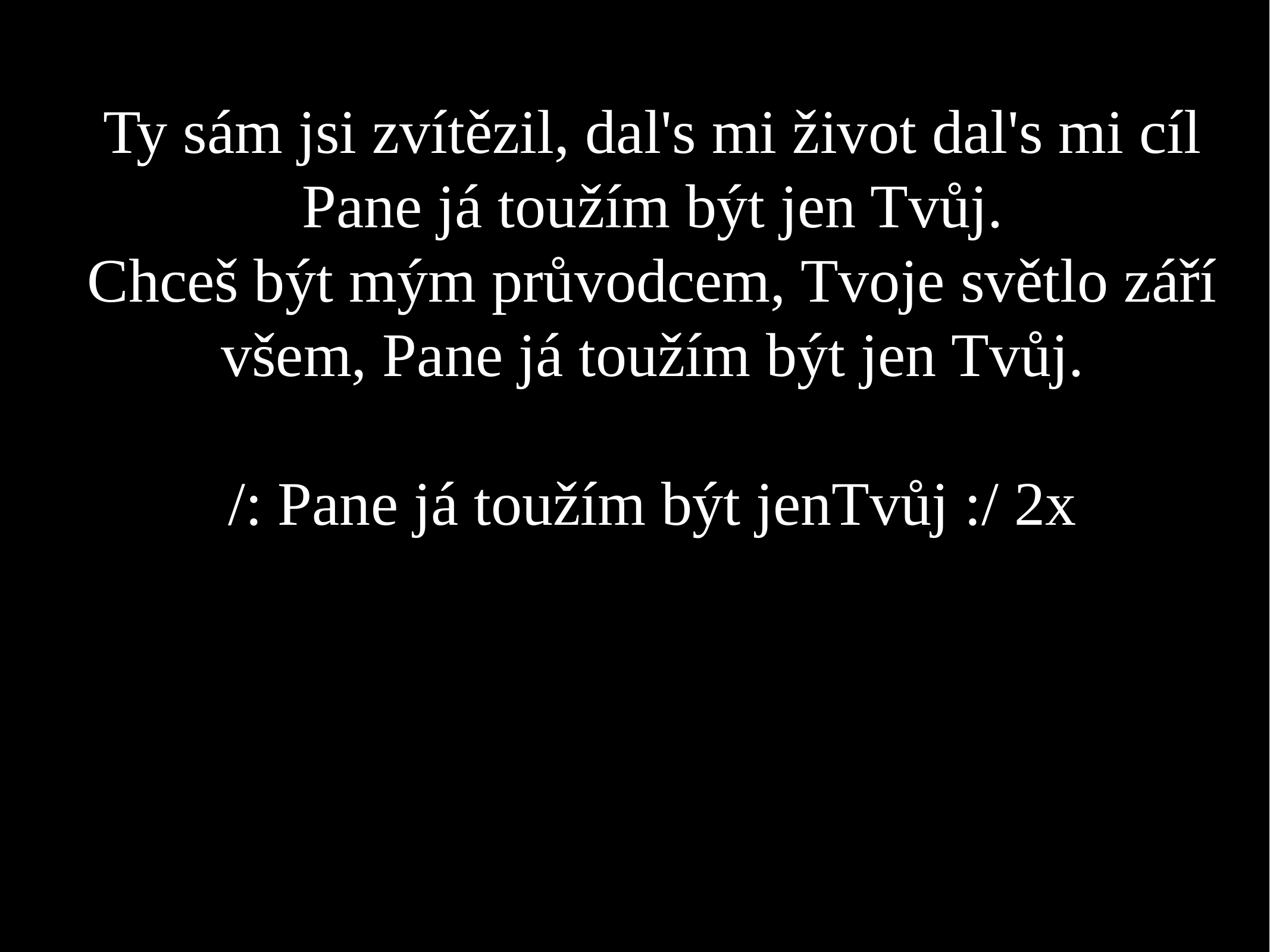

Ty sám jsi zvítězil, dal's mi život dal's mi cíl
Pane já toužím být jen Tvůj.
Chceš být mým průvodcem, Tvoje světlo září všem, Pane já toužím být jen Tvůj.

/: Pane já toužím být jenTvůj :/ 2x